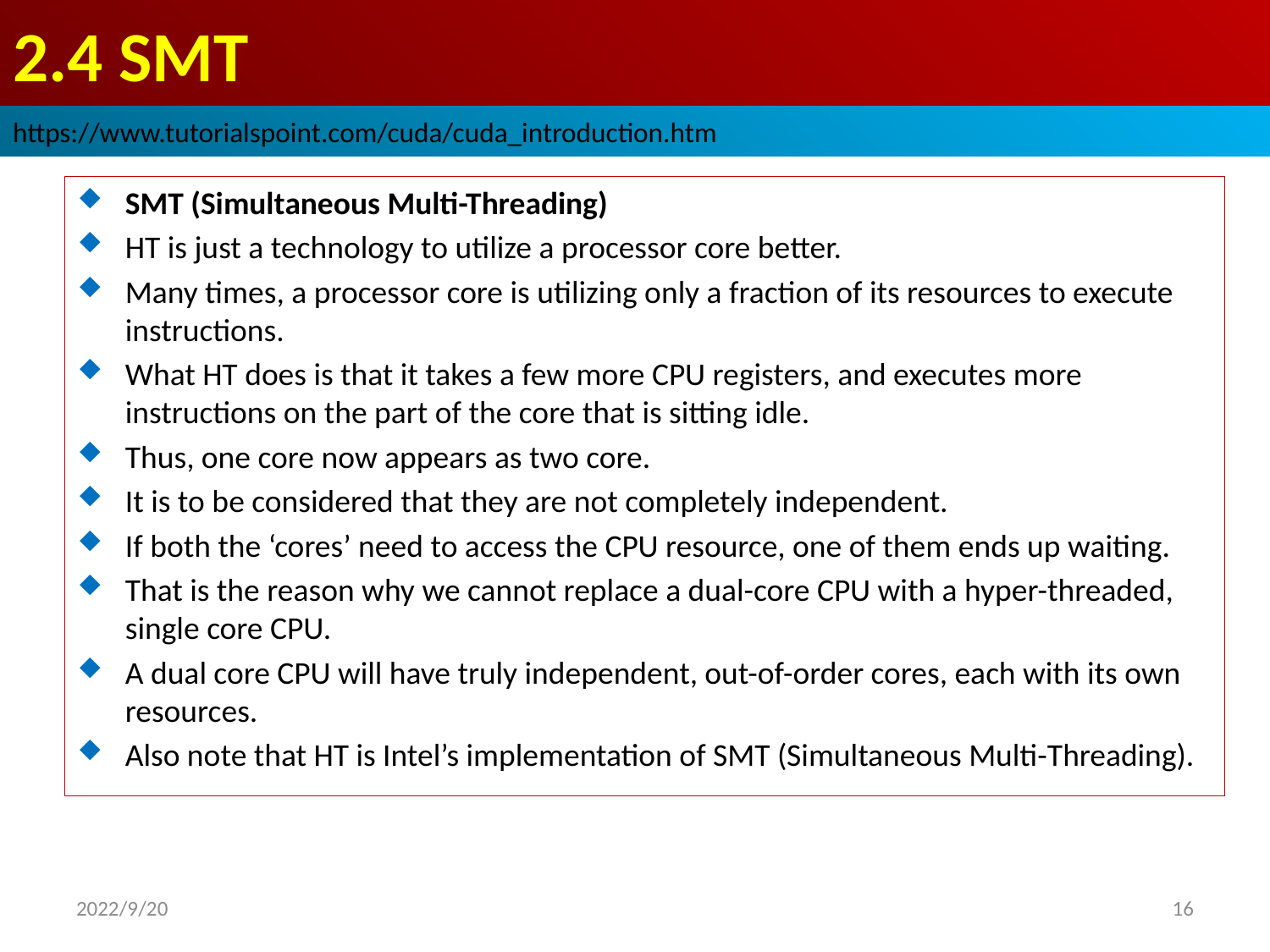

# 2.4 SMT
https://www.tutorialspoint.com/cuda/cuda_introduction.htm
SMT (Simultaneous Multi-Threading)
HT is just a technology to utilize a processor core better.
Many times, a processor core is utilizing only a fraction of its resources to execute instructions.
What HT does is that it takes a few more CPU registers, and executes more instructions on the part of the core that is sitting idle.
Thus, one core now appears as two core.
It is to be considered that they are not completely independent.
If both the ‘cores’ need to access the CPU resource, one of them ends up waiting.
That is the reason why we cannot replace a dual-core CPU with a hyper-threaded, single core CPU.
A dual core CPU will have truly independent, out-of-order cores, each with its own resources.
Also note that HT is Intel’s implementation of SMT (Simultaneous Multi-Threading).
2022/9/20
16